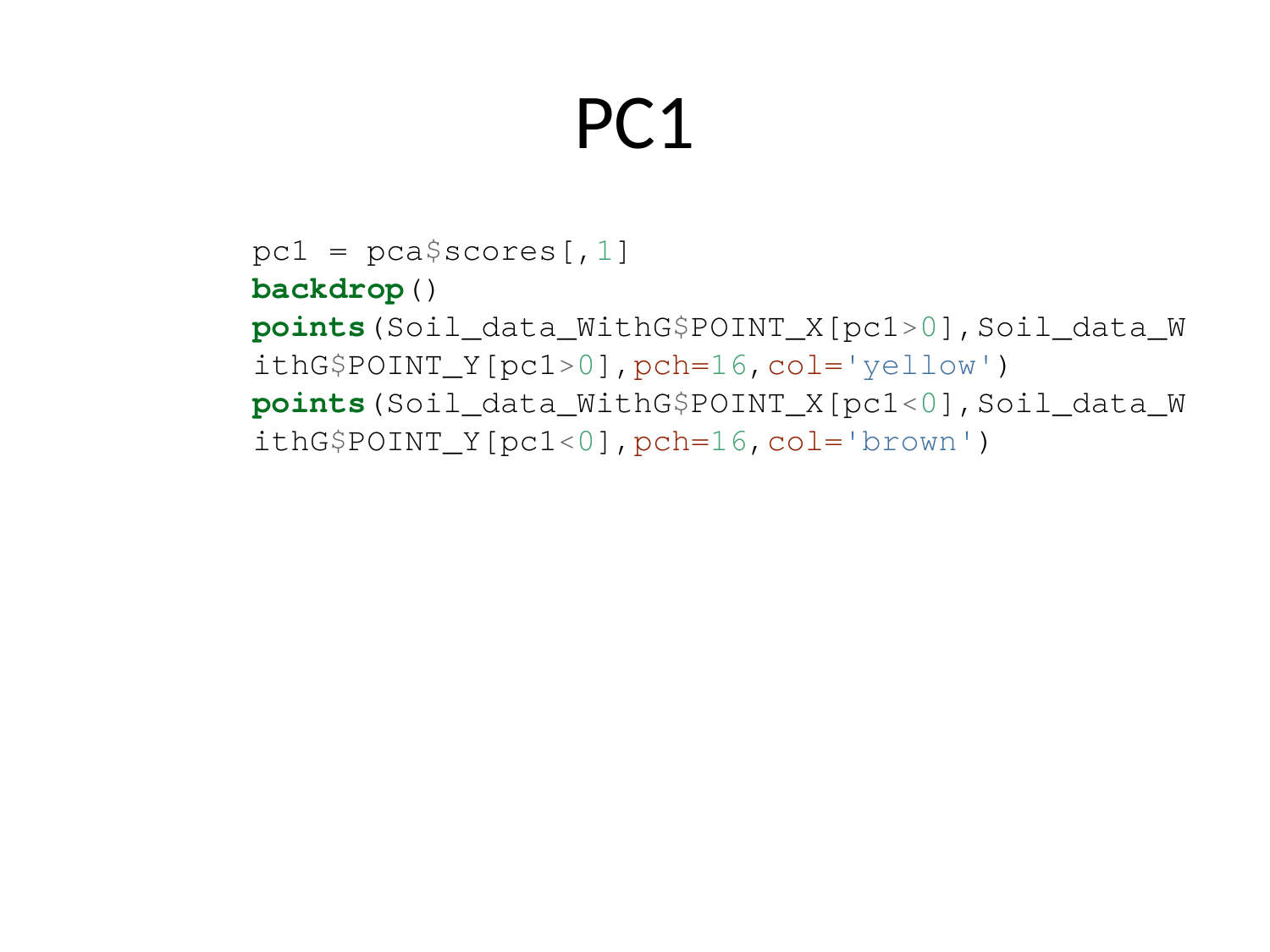

# PC1
pc1 = pca$scores[,1]
backdrop()
points(Soil_data_WithG$POINT_X[pc1>0],Soil_data_WithG$POINT_Y[pc1>0],pch=16,col='yellow')
points(Soil_data_WithG$POINT_X[pc1<0],Soil_data_WithG$POINT_Y[pc1<0],pch=16,col='brown')